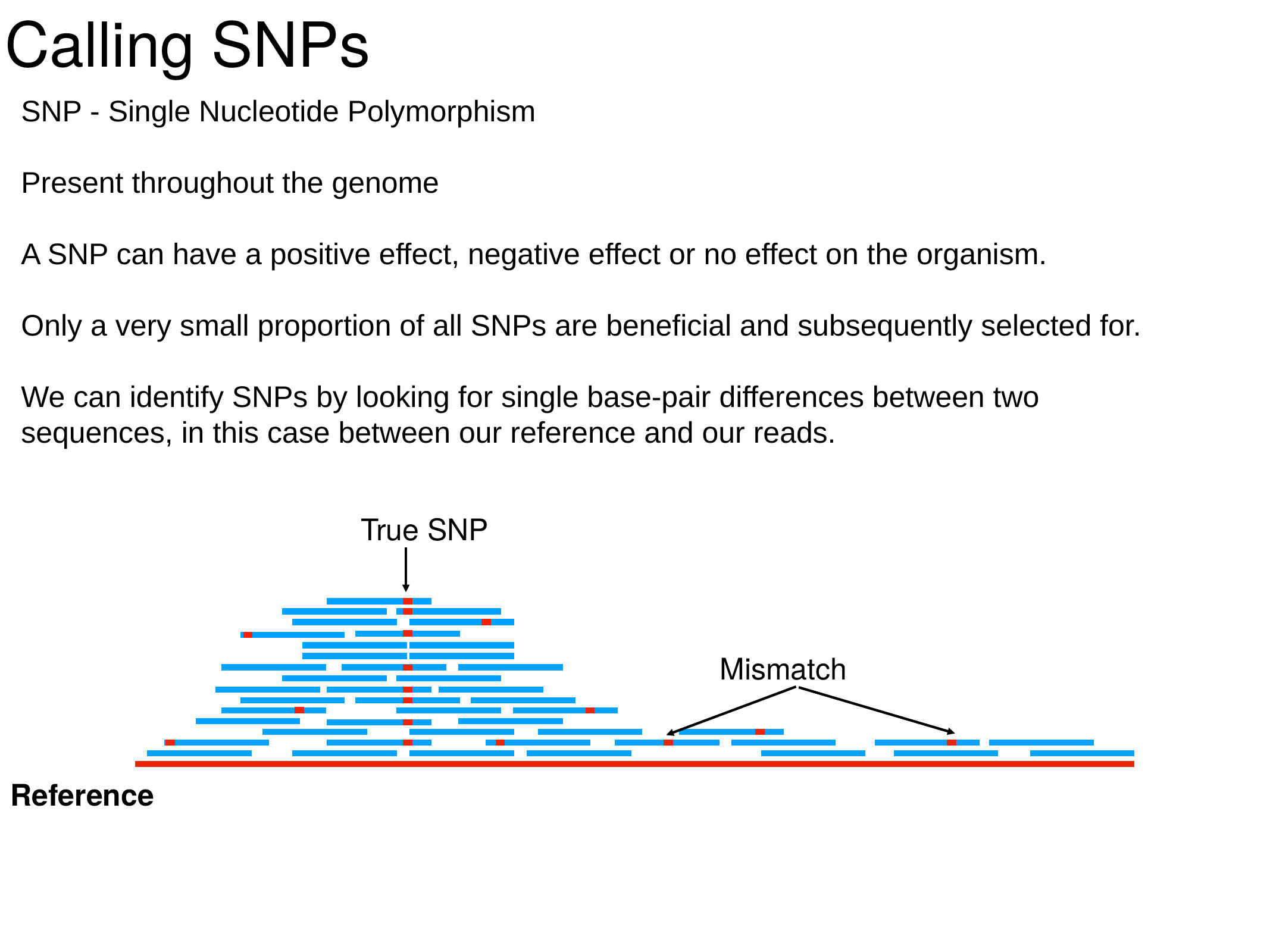

Calling SNPs
SNP - Single Nucleotide Polymorphism

Present throughout the genome

A SNP can have a positive effect, negative effect or no effect on the organism.

Only a very small proportion of all SNPs are beneficial and subsequently selected for.

We can identify SNPs by looking for single base-pair differences between two sequences, in this case between our reference and our reads.
True SNP

Mismatch

Reference